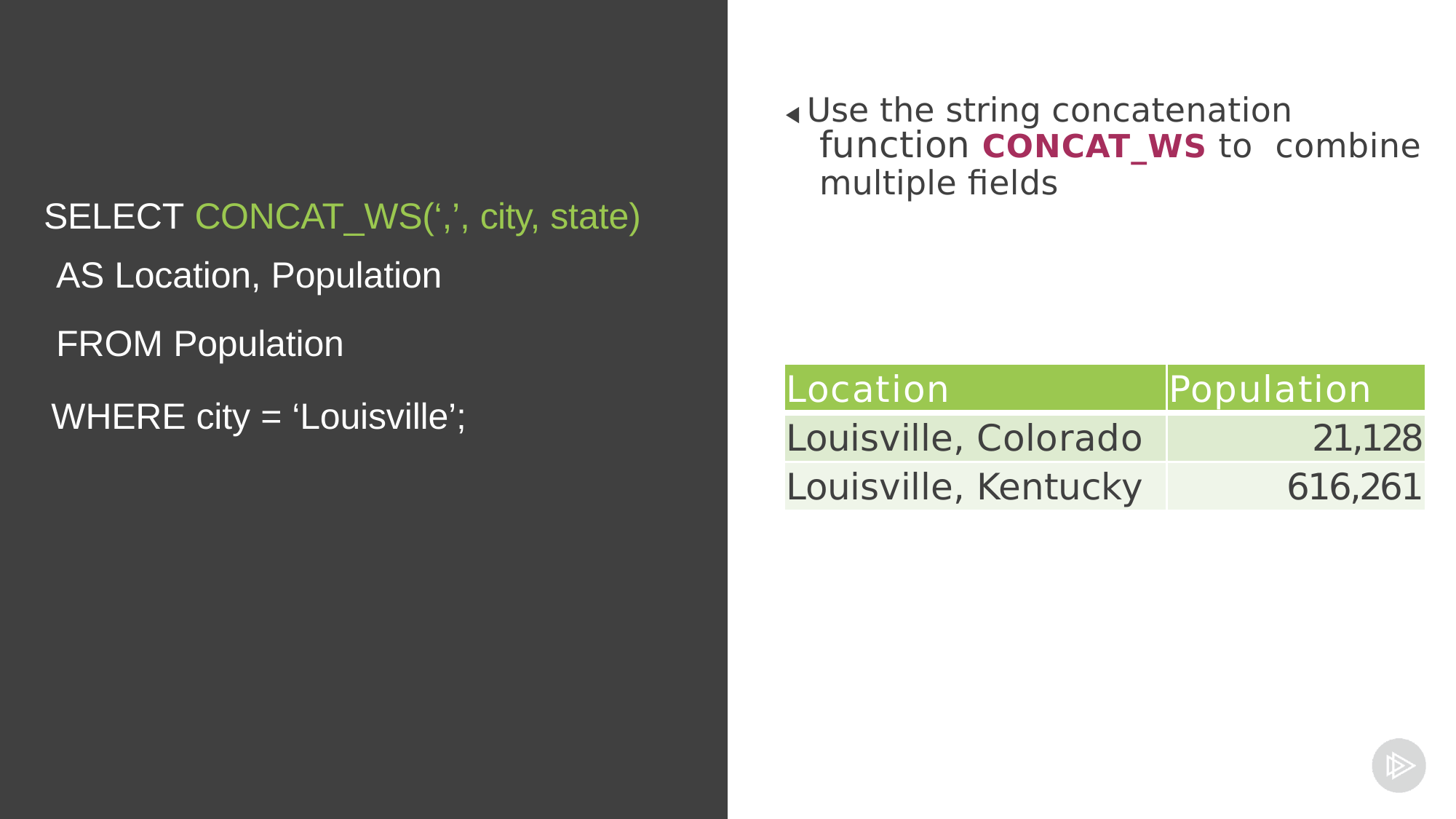

◀ Use the string concatenation  function CONCAT_WS to  combine multiple fields
# SELECT CONCAT_WS(‘,’, city, state)
AS Location, Population
FROM Population
| Location | Population |
| --- | --- |
| Louisville, Colorado | 21,128 |
| Louisville, Kentucky | 616,261 |
WHERE city = ‘Louisville’;